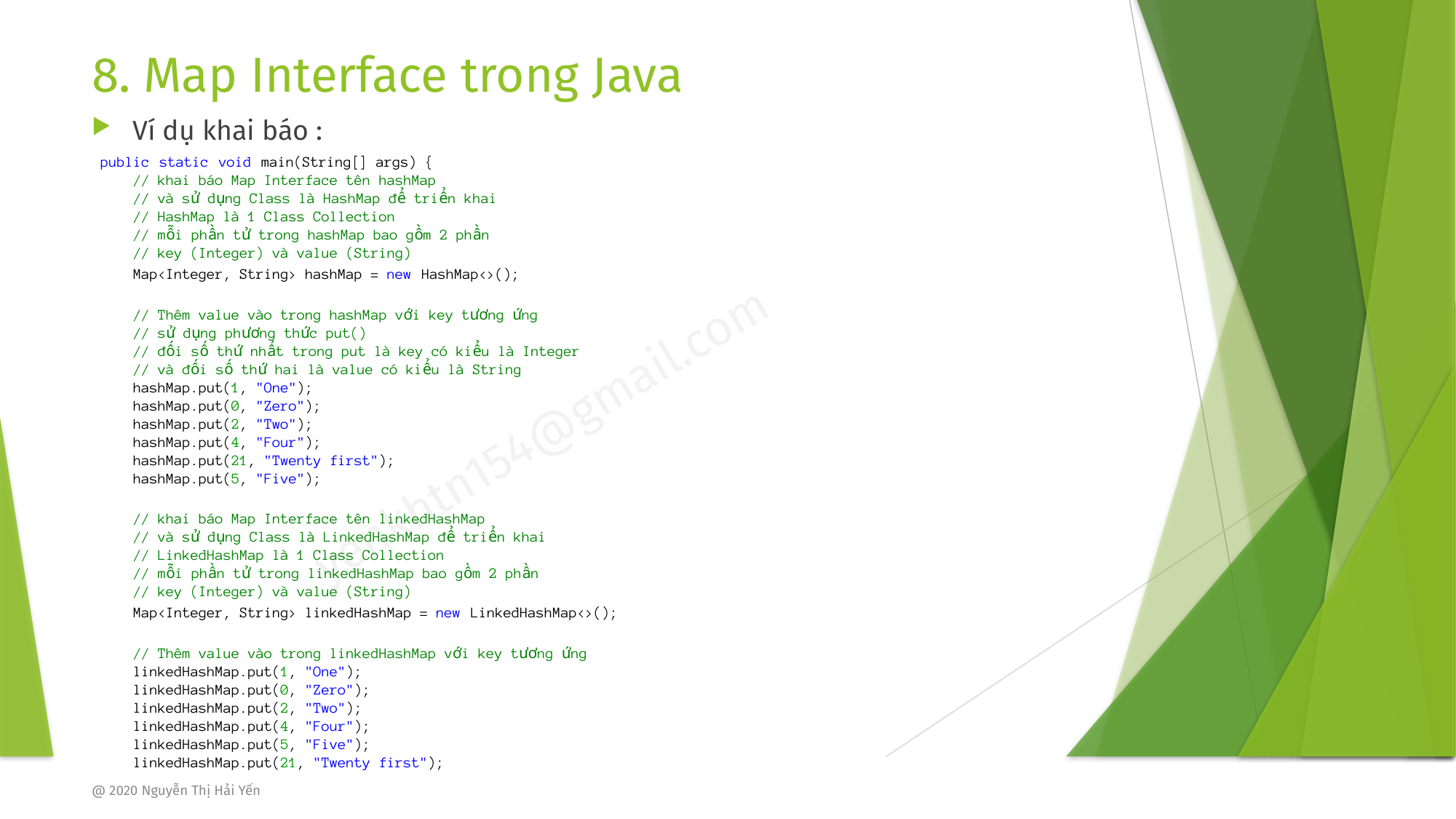

# 8. Map Interface trong Java
Ví dụ khai báo :
public static void main(String[] args) {
    // khai báo Map Interface tên hashMap
    // và sử dụng Class là HashMap để triển khai
    // HashMap là 1 Class Collection
    // mỗi phần tử trong hashMap bao gồm 2 phần
    // key (Integer) và value (String)
    Map<Integer, String> hashMap = new HashMap<>();

    // Thêm value vào trong hashMap với key tương ứng
    // sử dụng phương thức put()
    // đối số thứ nhất trong put là key có kiểu là Integer
    // và đối số thứ hai là value có kiểu là String
    hashMap.put(1, "One");
    hashMap.put(0, "Zero");
    hashMap.put(2, "Two");
    hashMap.put(4, "Four");
    hashMap.put(21, "Twenty first");
    hashMap.put(5, "Five");

    // khai báo Map Interface tên linkedHashMap
    // và sử dụng Class là LinkedHashMap để triển khai
    // LinkedHashMap là 1 Class Collection
    // mỗi phần tử trong linkedHashMap bao gồm 2 phần
    // key (Integer) và value (String)
    Map<Integer, String> linkedHashMap = new LinkedHashMap<>();

    // Thêm value vào trong linkedHashMap với key tương ứng
    linkedHashMap.put(1, "One");
    linkedHashMap.put(0, "Zero");
    linkedHashMap.put(2, "Two");
    linkedHashMap.put(4, "Four");
    linkedHashMap.put(5, "Five");
    linkedHashMap.put(21, "Twenty first");
@ 2020 Nguyễn Thị Hải Yến